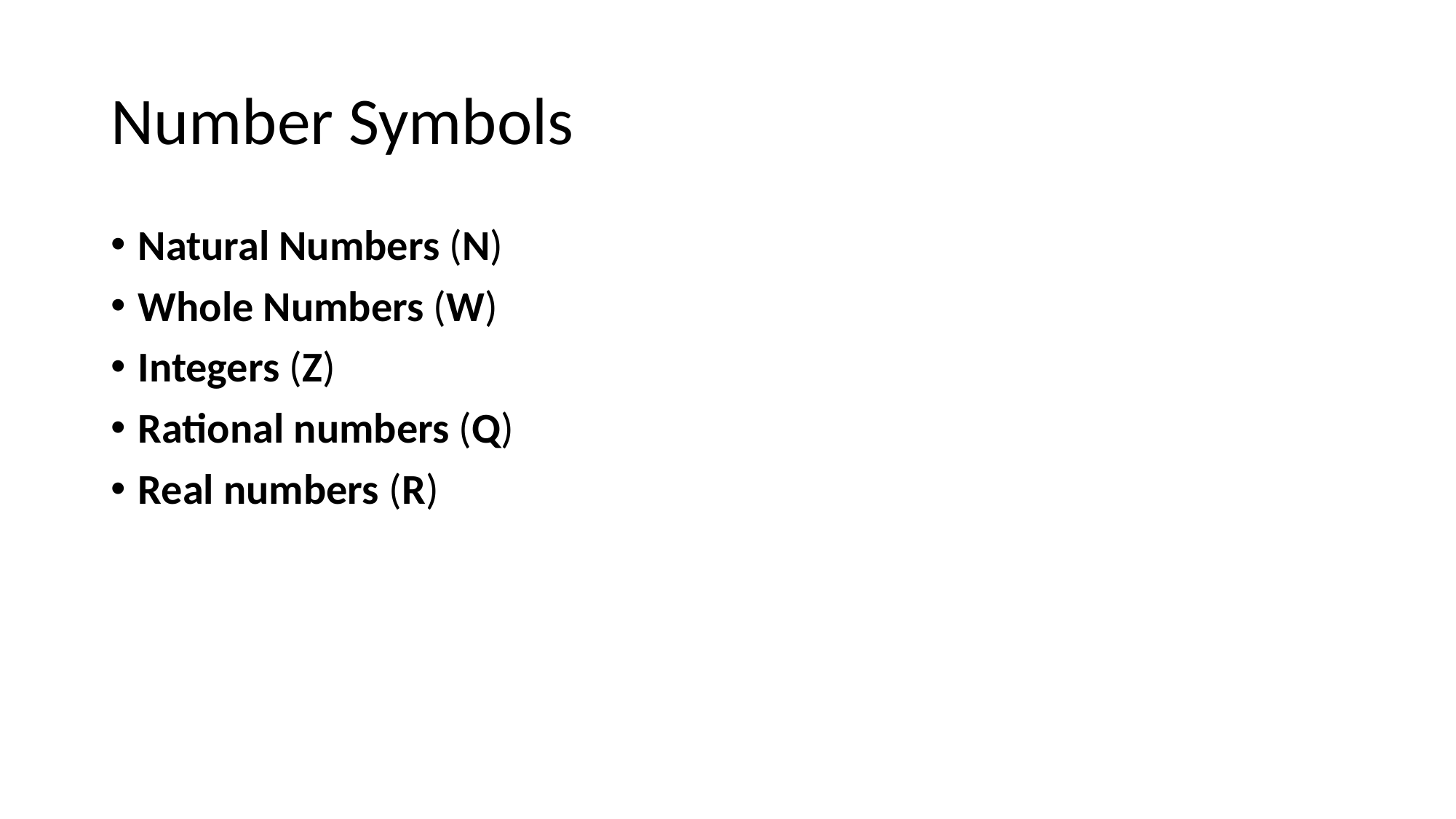

# Number Symbols
Natural Numbers (N)
Whole Numbers (W)
Integers (Z)
Rational numbers (Q)
Real numbers (R)